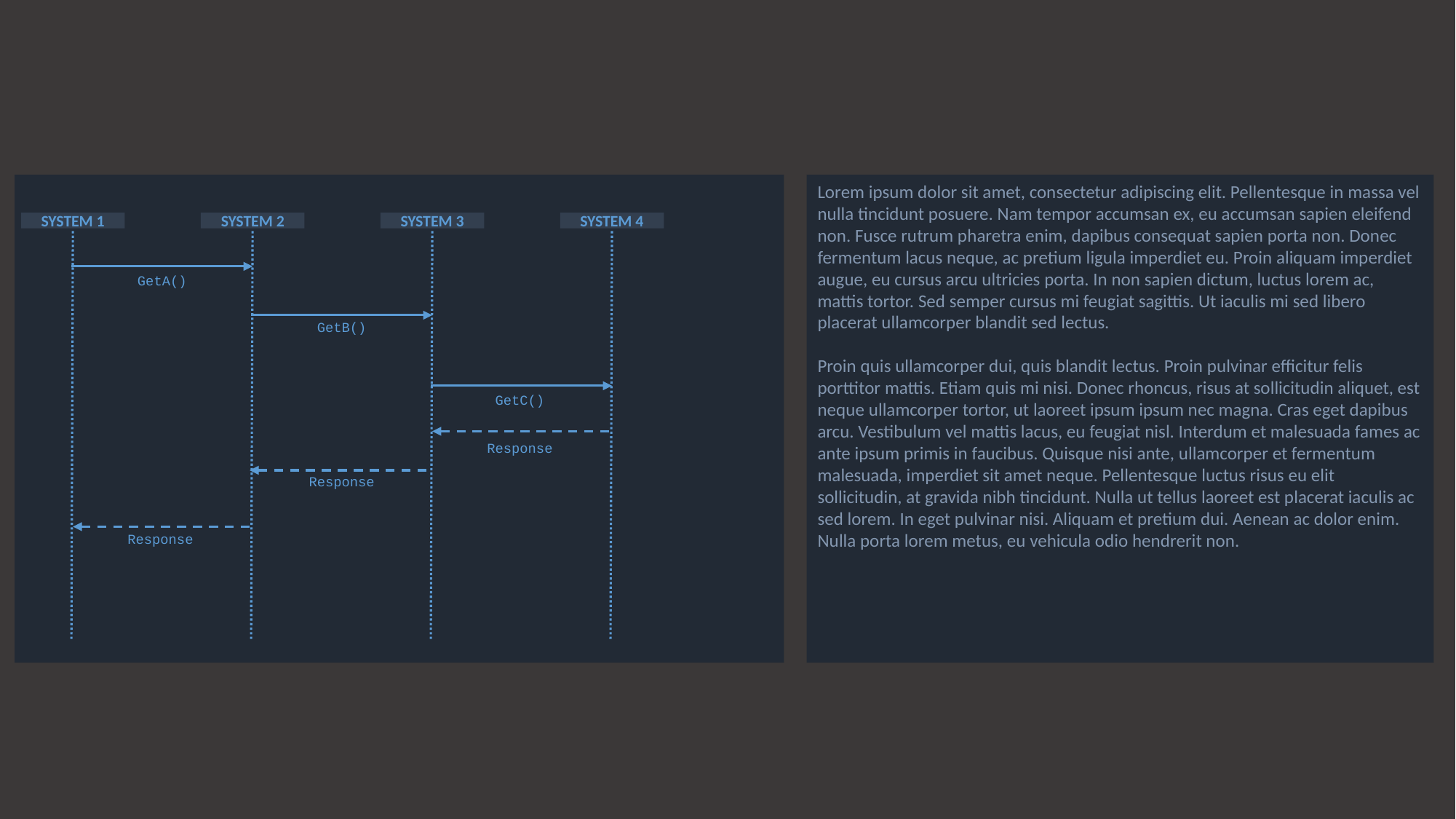

Lorem ipsum dolor sit amet, consectetur adipiscing elit. Pellentesque in massa vel nulla tincidunt posuere. Nam tempor accumsan ex, eu accumsan sapien eleifend non. Fusce rutrum pharetra enim, dapibus consequat sapien porta non. Donec fermentum lacus neque, ac pretium ligula imperdiet eu. Proin aliquam imperdiet augue, eu cursus arcu ultricies porta. In non sapien dictum, luctus lorem ac, mattis tortor. Sed semper cursus mi feugiat sagittis. Ut iaculis mi sed libero placerat ullamcorper blandit sed lectus.

Proin quis ullamcorper dui, quis blandit lectus. Proin pulvinar efficitur felis porttitor mattis. Etiam quis mi nisi. Donec rhoncus, risus at sollicitudin aliquet, est neque ullamcorper tortor, ut laoreet ipsum ipsum nec magna. Cras eget dapibus arcu. Vestibulum vel mattis lacus, eu feugiat nisl. Interdum et malesuada fames ac ante ipsum primis in faucibus. Quisque nisi ante, ullamcorper et fermentum malesuada, imperdiet sit amet neque. Pellentesque luctus risus eu elit sollicitudin, at gravida nibh tincidunt. Nulla ut tellus laoreet est placerat iaculis ac sed lorem. In eget pulvinar nisi. Aliquam et pretium dui. Aenean ac dolor enim. Nulla porta lorem metus, eu vehicula odio hendrerit non.

SYSTEM 1
SYSTEM 2
SYSTEM 3
SYSTEM 4
GetA()
GetB()
GetC()
Response
Response
Response